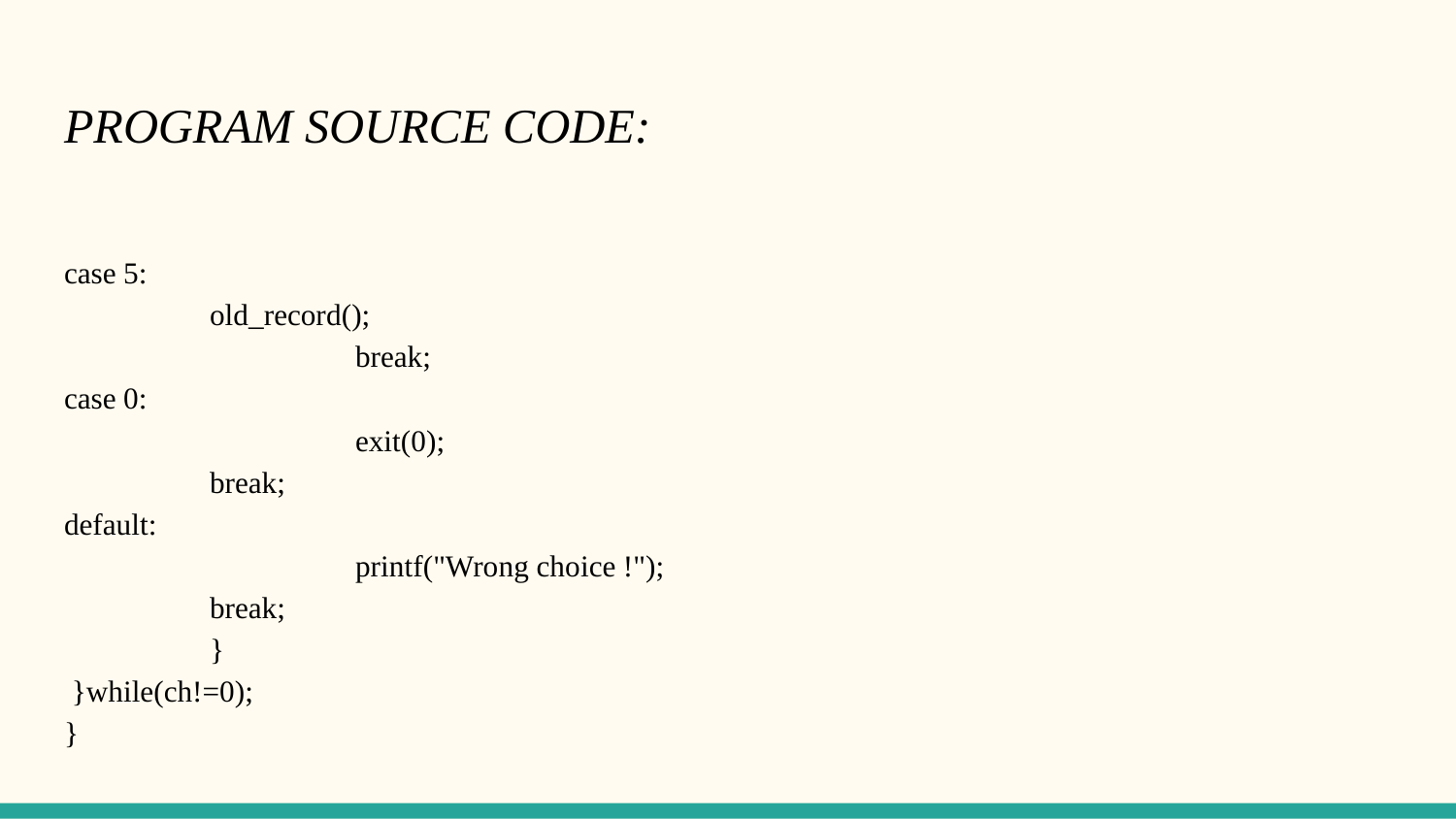

# PROGRAM SOURCE CODE:
case 5:
old_record();
		break;
case 0:
    		exit(0);
break;
default:
    		printf("Wrong choice !");
break;
   	}
 }while(ch!=0);
}